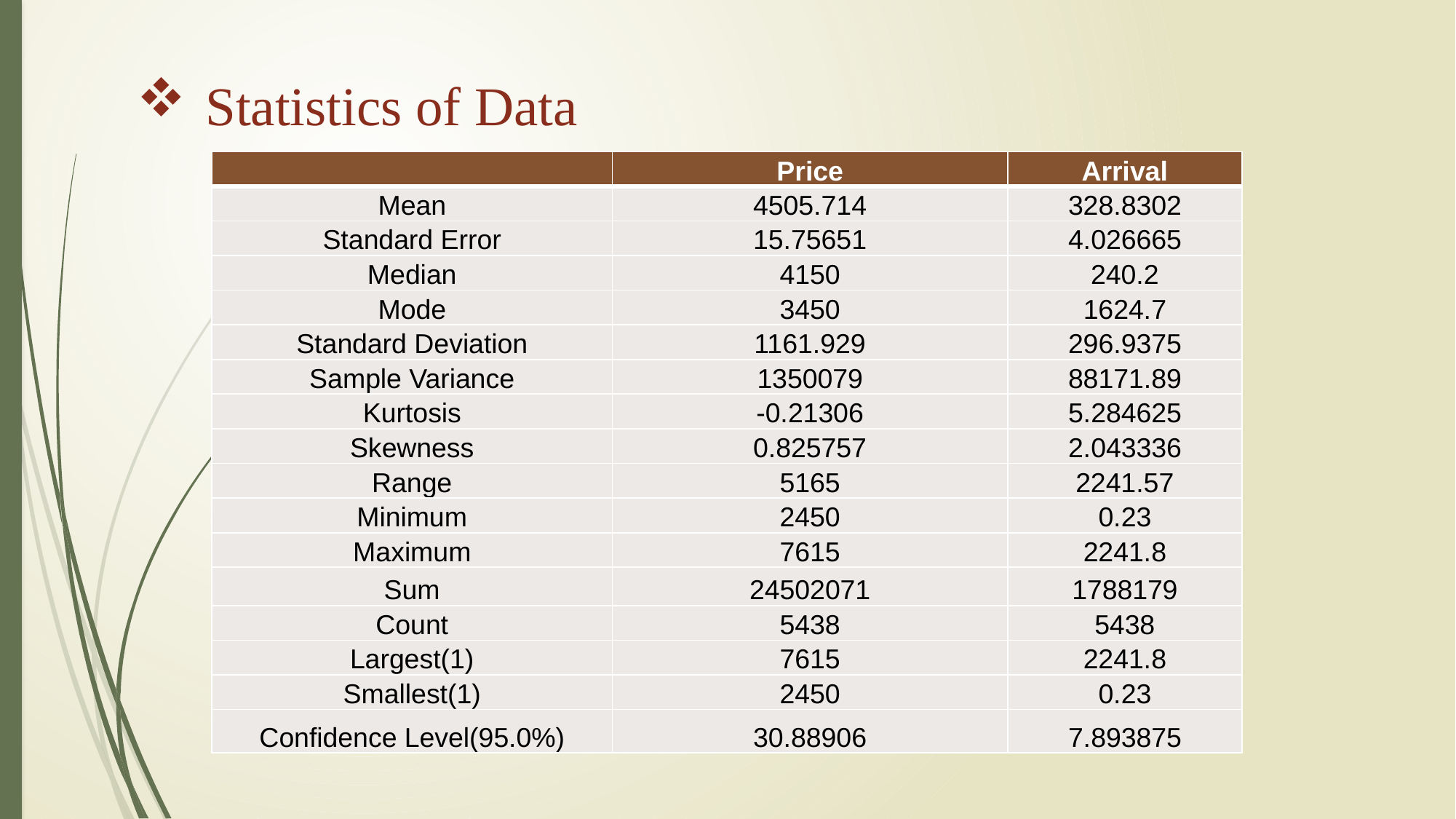

# Statistics of Data
|  | Price | Arrival |
| --- | --- | --- |
| Mean | 4505.714 | 328.8302 |
| Standard Error | 15.75651 | 4.026665 |
| Median | 4150 | 240.2 |
| Mode | 3450 | 1624.7 |
| Standard Deviation | 1161.929 | 296.9375 |
| Sample Variance | 1350079 | 88171.89 |
| Kurtosis | -0.21306 | 5.284625 |
| Skewness | 0.825757 | 2.043336 |
| Range | 5165 | 2241.57 |
| Minimum | 2450 | 0.23 |
| Maximum | 7615 | 2241.8 |
| Sum | 24502071 | 1788179 |
| Count | 5438 | 5438 |
| Largest(1) | 7615 | 2241.8 |
| Smallest(1) | 2450 | 0.23 |
| Confidence Level(95.0%) | 30.88906 | 7.893875 |